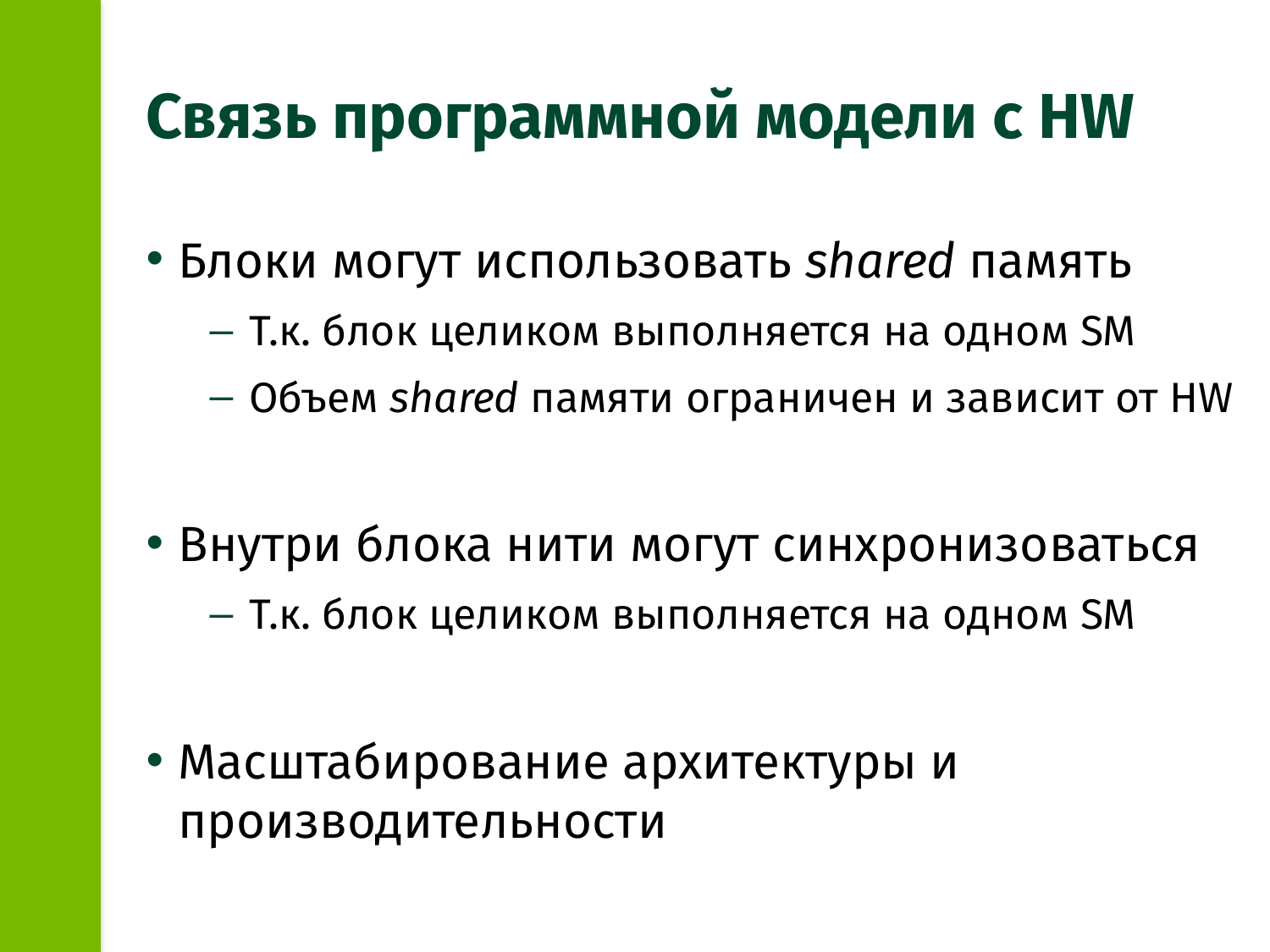

# Связь программной модели с HW
Блоки могут использовать shared память
Т.к. блок целиком выполняется на одном SM
Объем shared памяти ограничен и зависит от HW

Внутри блока нити могут синхронизоваться
Т.к. блок целиком выполняется на одном SM

Масштабирование архитектуры и производительности